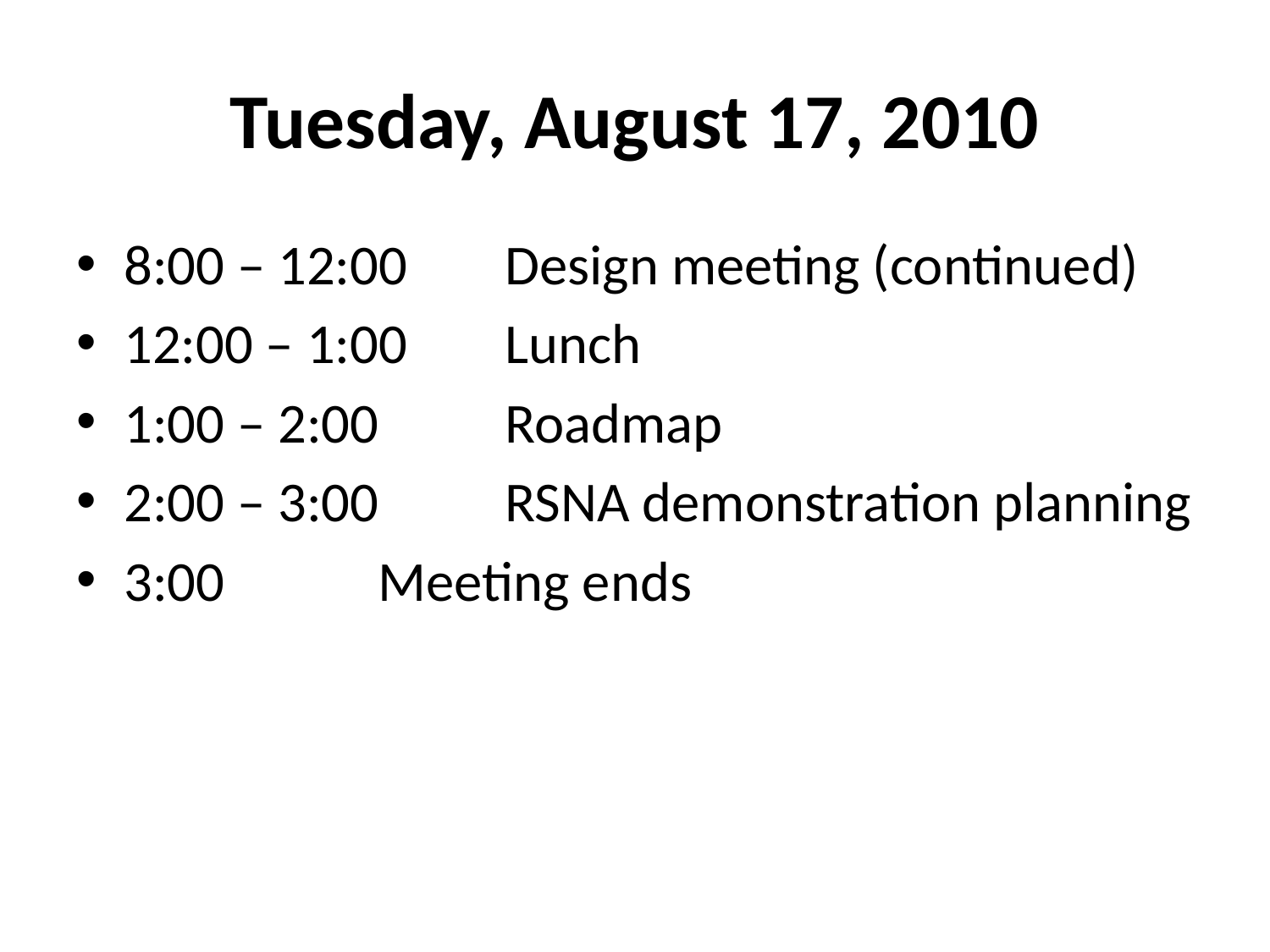

# Tuesday, August 17, 2010
8:00 – 12:00	Design meeting (continued)
12:00 – 1:00	Lunch
1:00 – 2:00	Roadmap
2:00 – 3:00	RSNA demonstration planning
3:00		Meeting ends